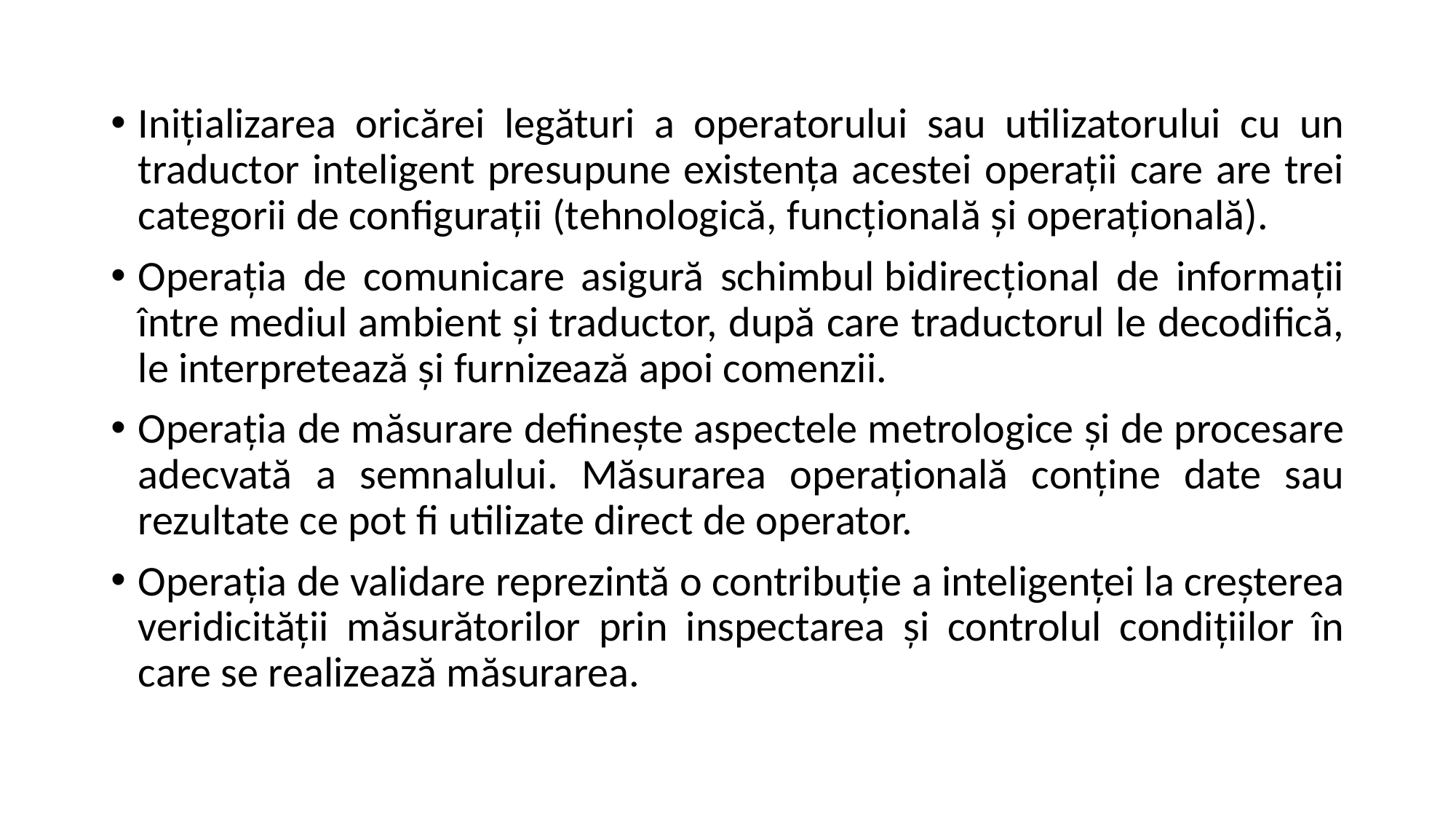

Inițializarea oricărei legături a operatorului sau utilizatorului cu un traductor inteligent presupune existența acestei operații care are trei categorii de configurații (tehnologică, funcțională și operațională).
Operația de comunicare asigură schimbul bidirecțional de informații între mediul ambient și traductor, după care traductorul le decodifică, le interpretează și furnizează apoi comenzii.
Operația de măsurare definește aspectele metrologice și de procesare adecvată a semnalului. Măsurarea operațională conține date sau rezultate ce pot fi utilizate direct de operator.
Operația de validare reprezintă o contribuție a inteligenței la creșterea veridicității măsurătorilor prin inspectarea și controlul condițiilor în care se realizează măsurarea.